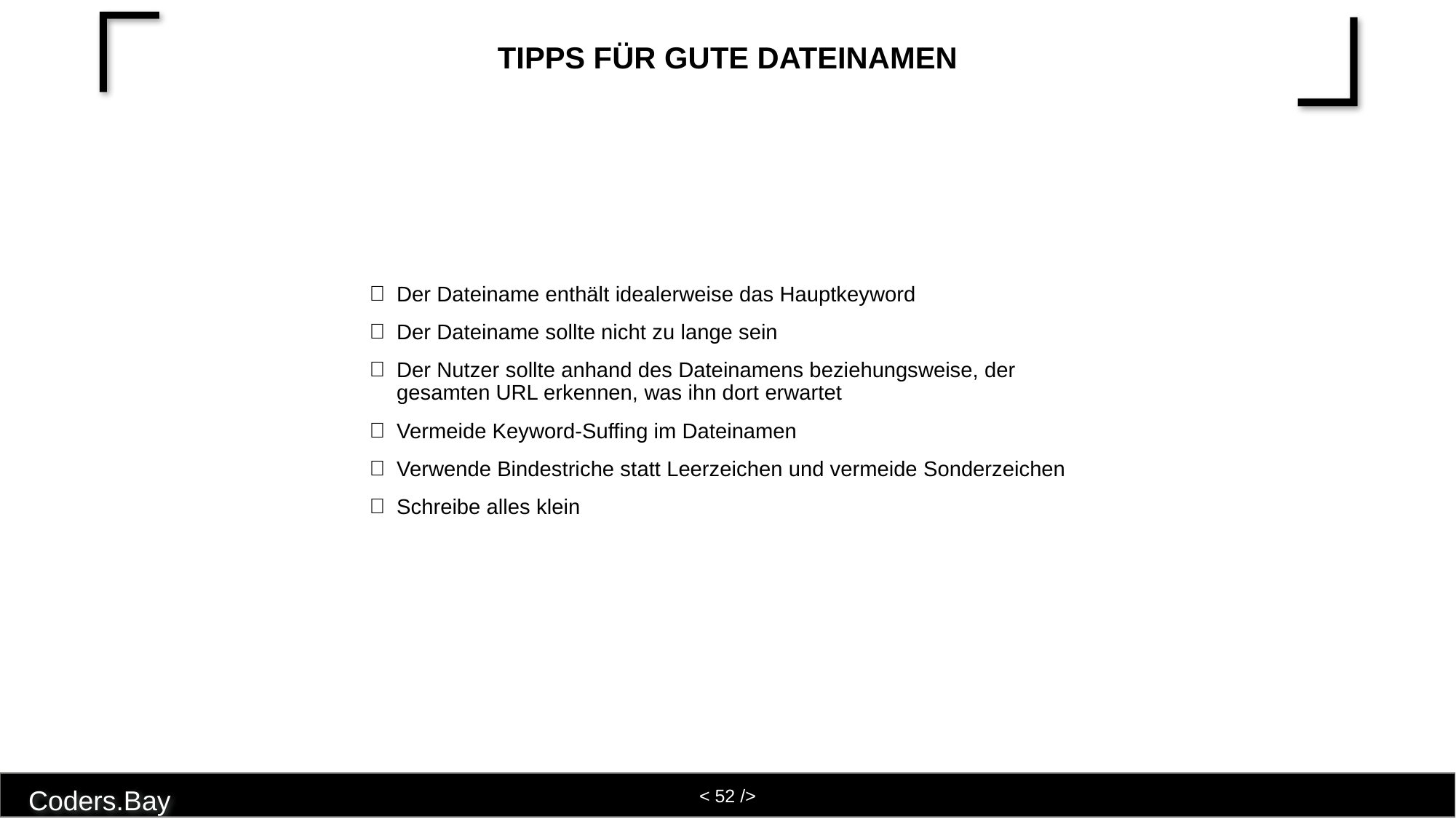

# Tipps für gute Dateinamen
Der Dateiname enthält idealerweise das Hauptkeyword
Der Dateiname sollte nicht zu lange sein
Der Nutzer sollte anhand des Dateinamens beziehungsweise, der gesamten URL erkennen, was ihn dort erwartet
Vermeide Keyword-Suffing im Dateinamen
Verwende Bindestriche statt Leerzeichen und vermeide Sonderzeichen
Schreibe alles klein